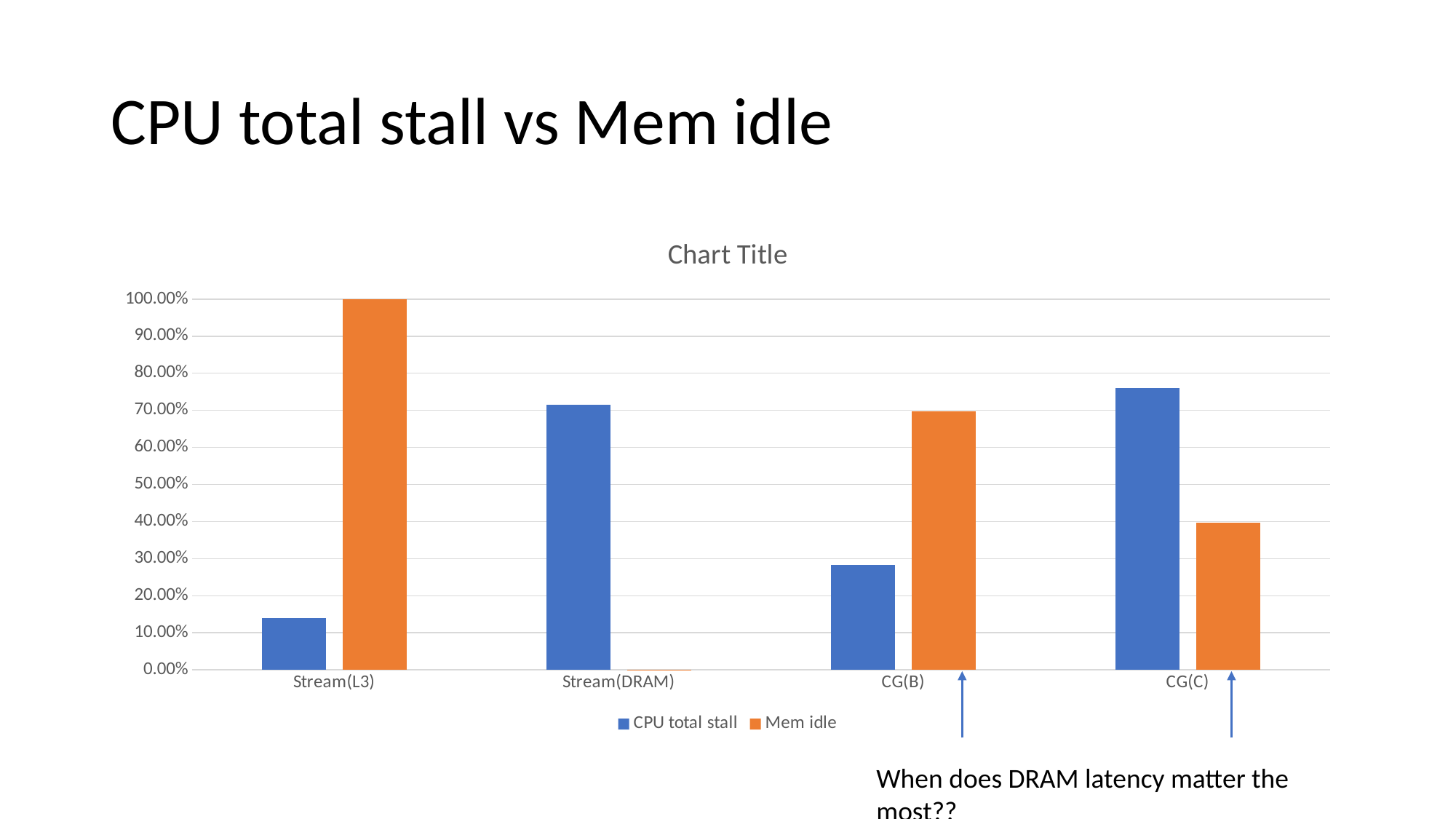

# CPU total stall vs Mem idle

### Chart:

| Category | CPU total stall | Mem idle |
|---|---|---|
| Stream(L3) | 0.139 | 0.999 |
| Stream(DRAM) | 0.714 | 0.0001 |
| CG(B) | 0.2839 | 0.698 |
| CG(C) | 0.76 | 0.396 |
When does DRAM latency matter the most??